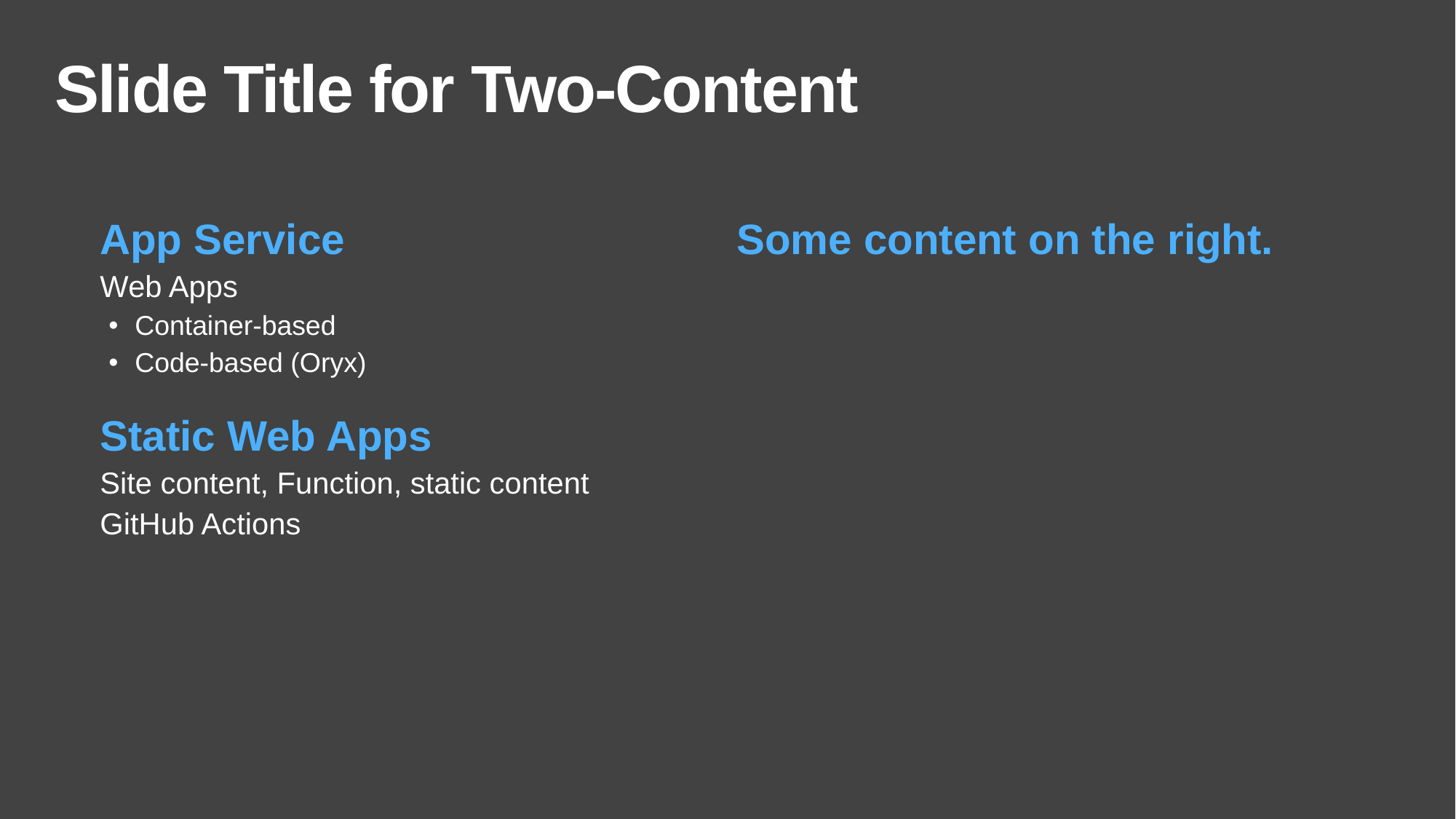

# Slide Title for Two-Content
App Service
Web Apps
Container-based
Code-based (Oryx)
Static Web Apps
Site content, Function, static content
GitHub Actions
Some content on the right.